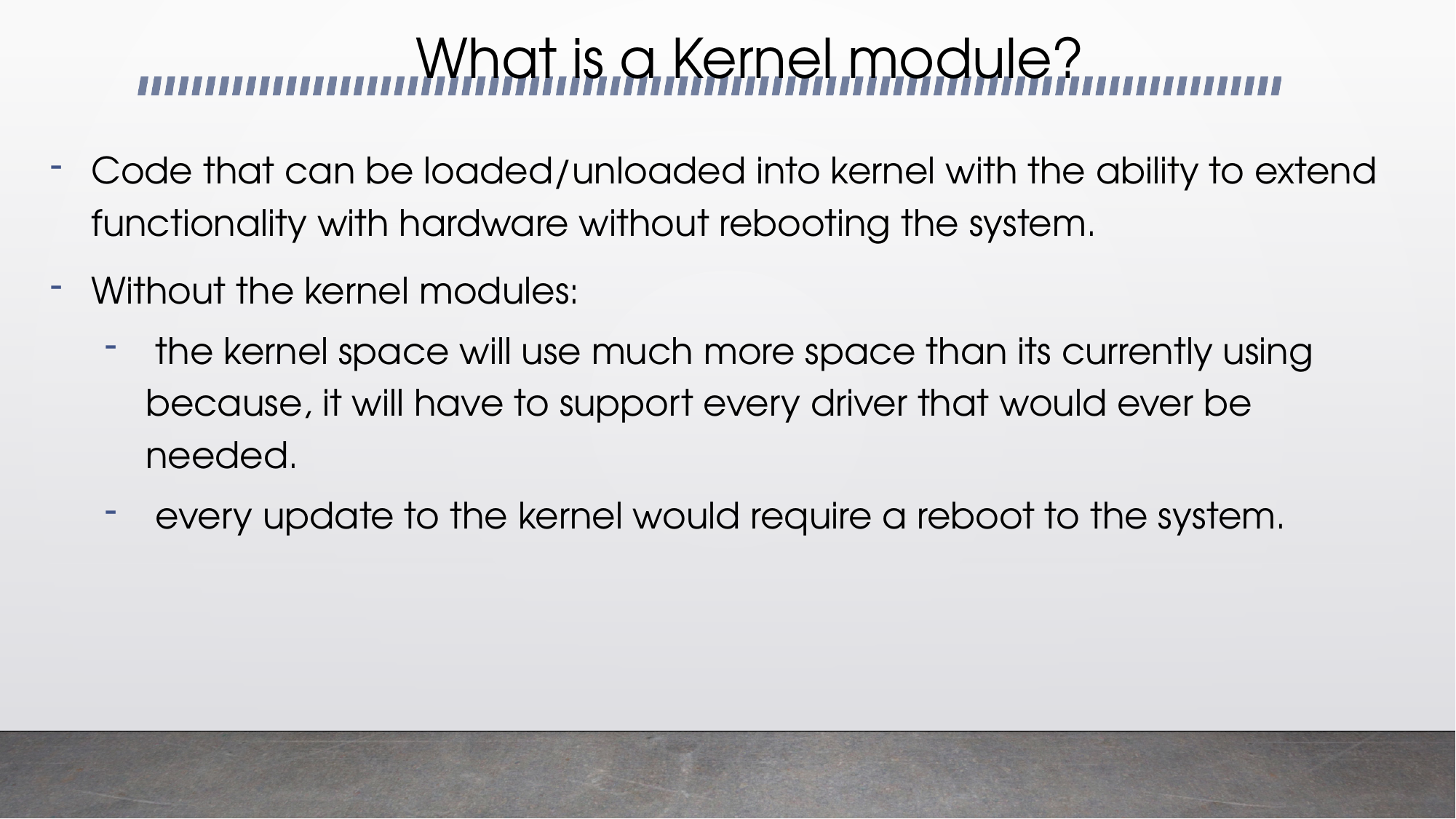

What is a Kernel module?
Code that can be loaded/unloaded into kernel with the ability to extend functionality with hardware without rebooting the system.
Without the kernel modules:
 the kernel space will use much more space than its currently using because, it will have to support every driver that would ever be needed.
 every update to the kernel would require a reboot to the system.